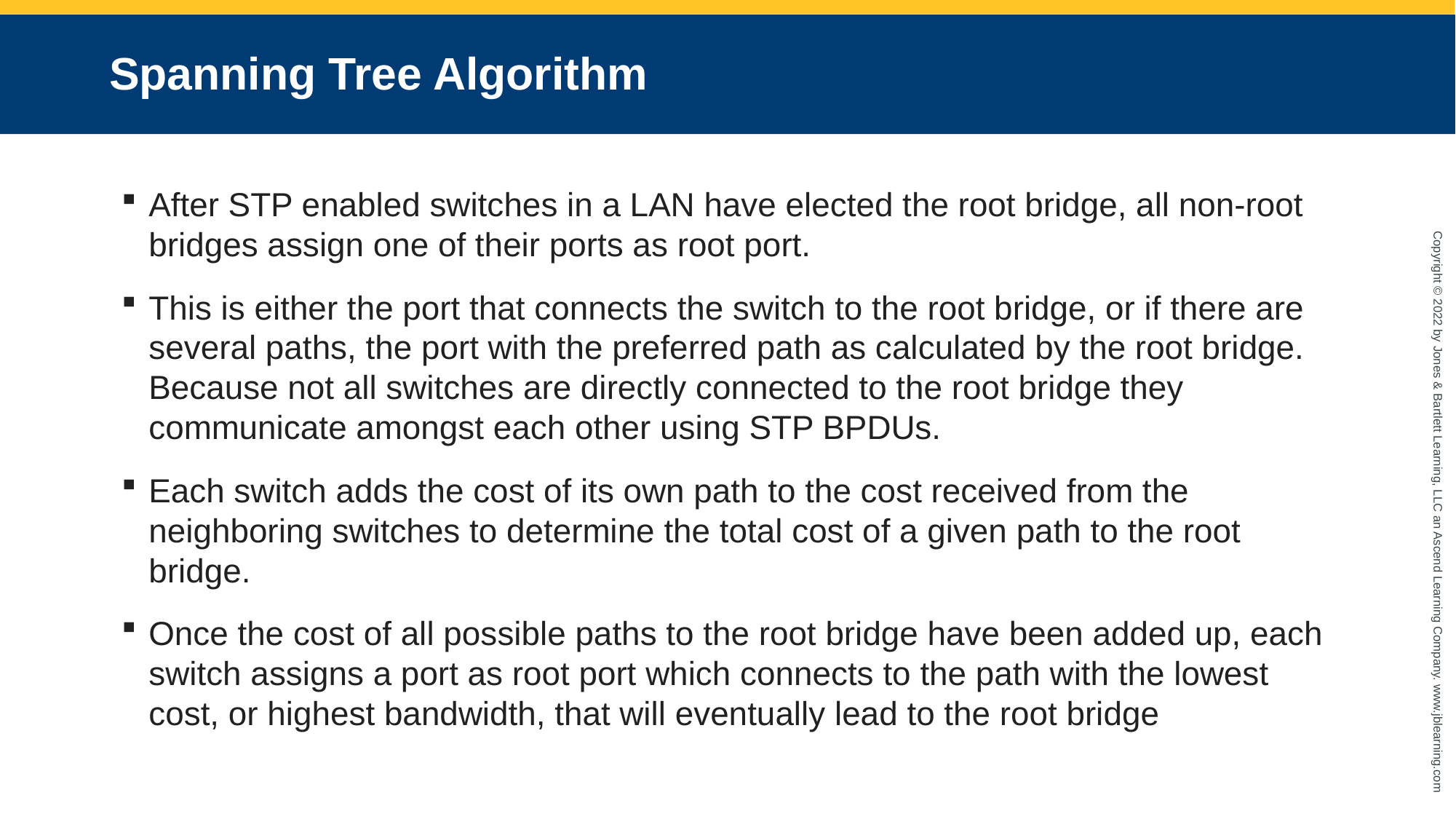

# Spanning Tree Algorithm
After STP enabled switches in a LAN have elected the root bridge, all non-root bridges assign one of their ports as root port.
This is either the port that connects the switch to the root bridge, or if there are several paths, the port with the preferred path as calculated by the root bridge. Because not all switches are directly connected to the root bridge they communicate amongst each other using STP BPDUs.
Each switch adds the cost of its own path to the cost received from the neighboring switches to determine the total cost of a given path to the root bridge.
Once the cost of all possible paths to the root bridge have been added up, each switch assigns a port as root port which connects to the path with the lowest cost, or highest bandwidth, that will eventually lead to the root bridge